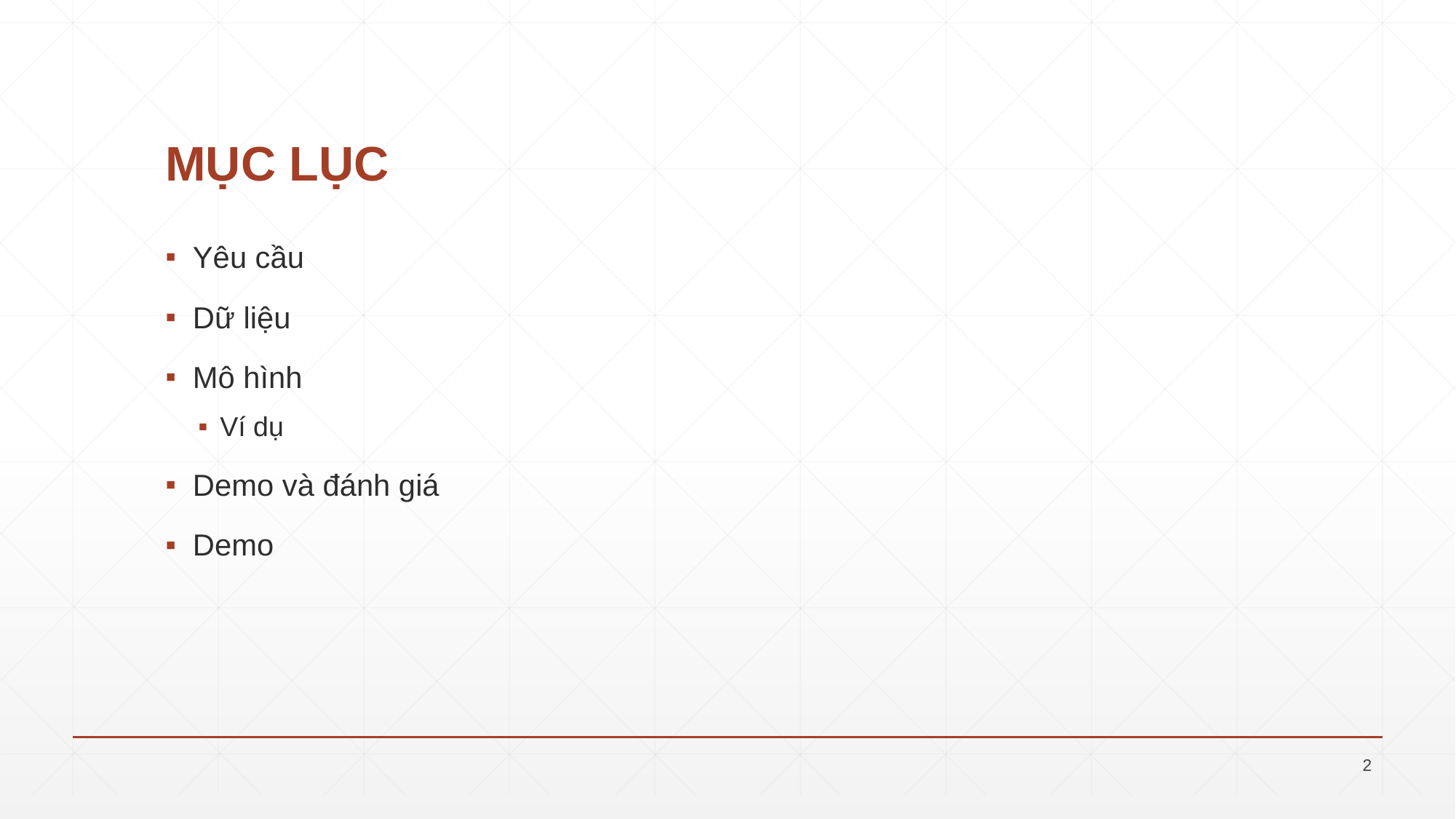

# MỤC LỤC
Yêu cầu
Dữ liệu
Mô hình
Ví dụ
Demo và đánh giá
Demo

2